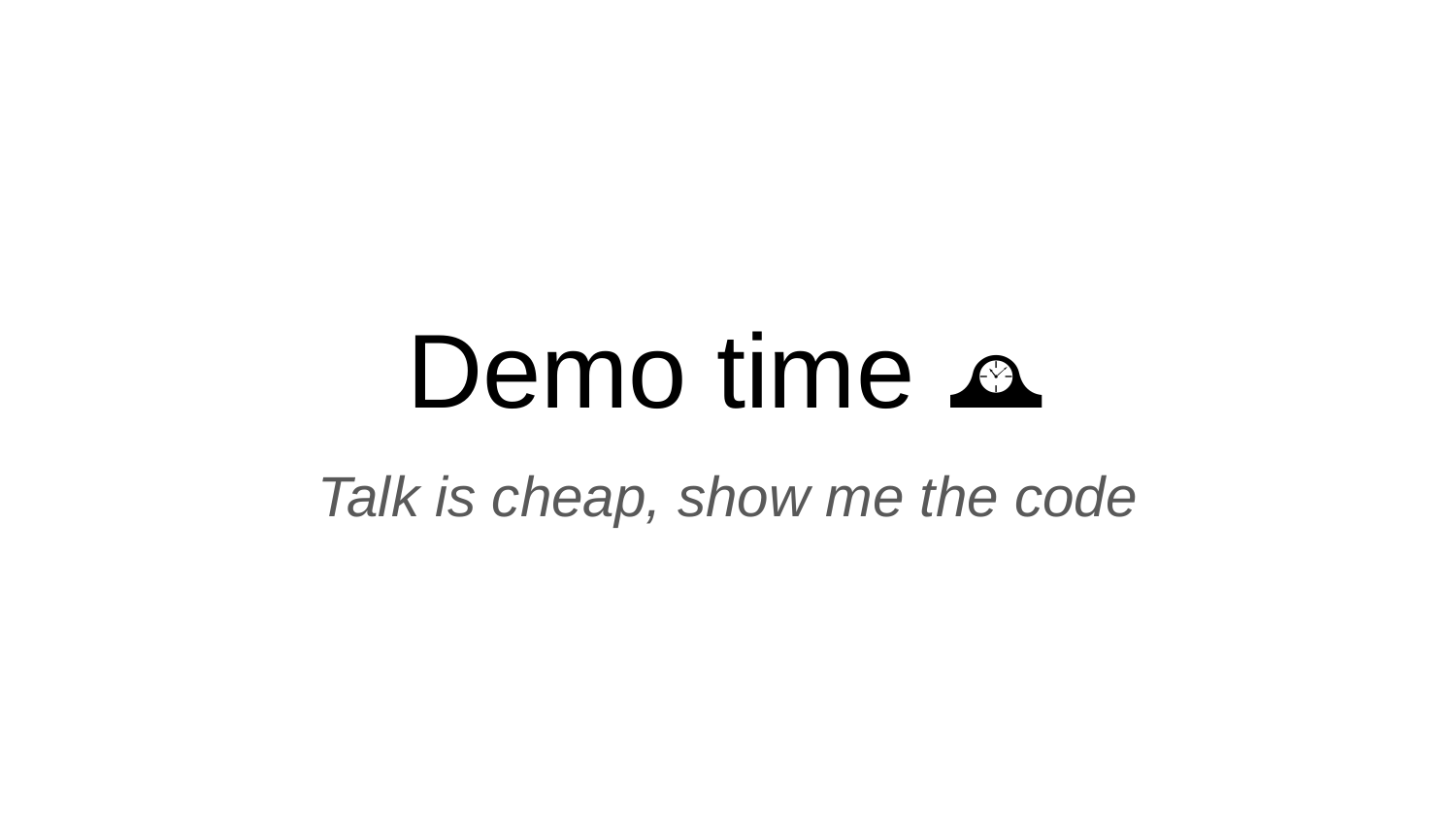

# Demo time 🕰️
Talk is cheap, show me the code